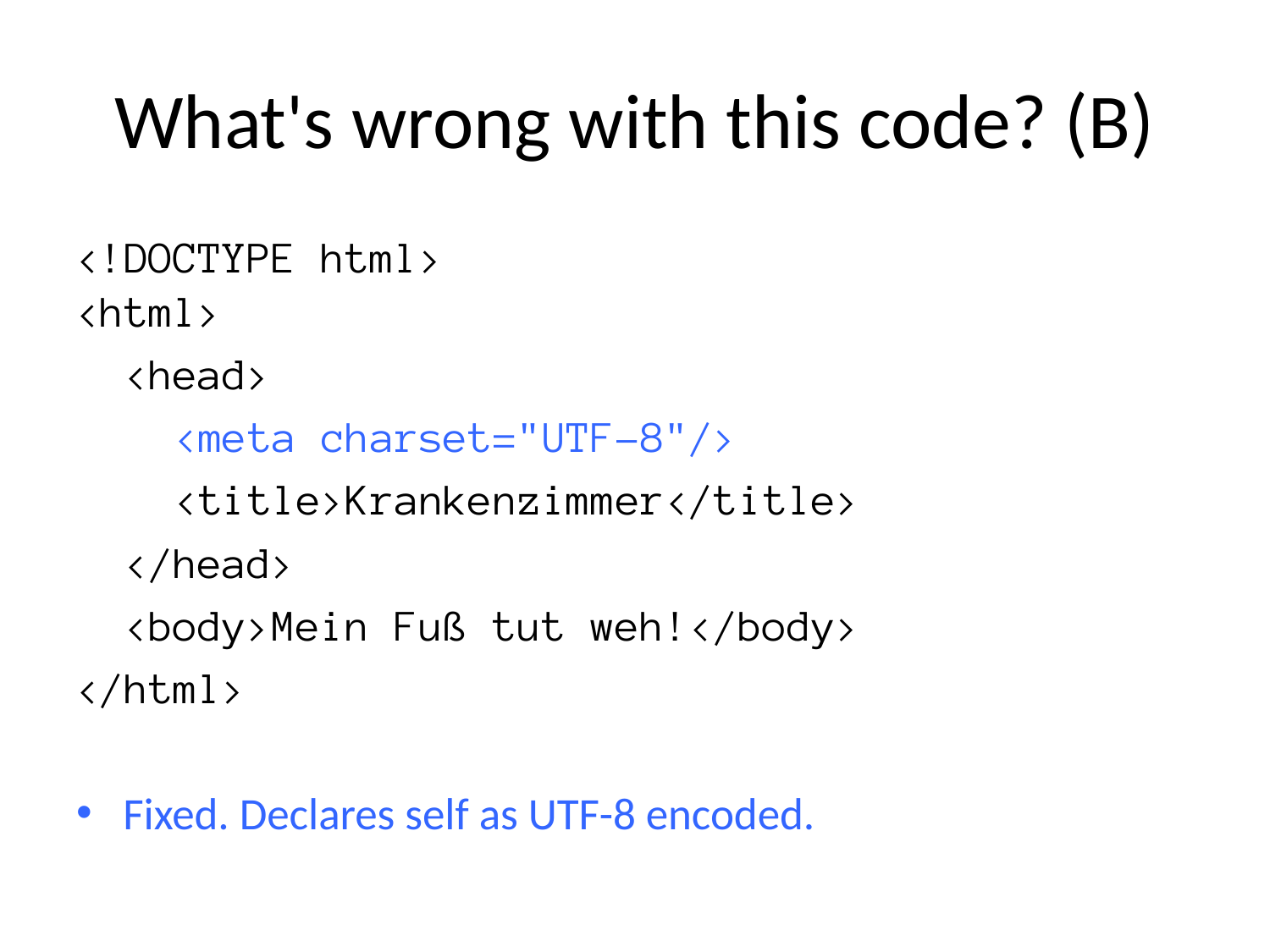

# What's wrong with this code? (B)
<!DOCTYPE html>
<html>
  <head>
    <meta charset="UTF-8"/>
    <title>Krankenzimmer</title>
  </head>
  <body>Mein Fuß tut weh!</body>
</html>

Fixed. Declares self as UTF-8 encoded.